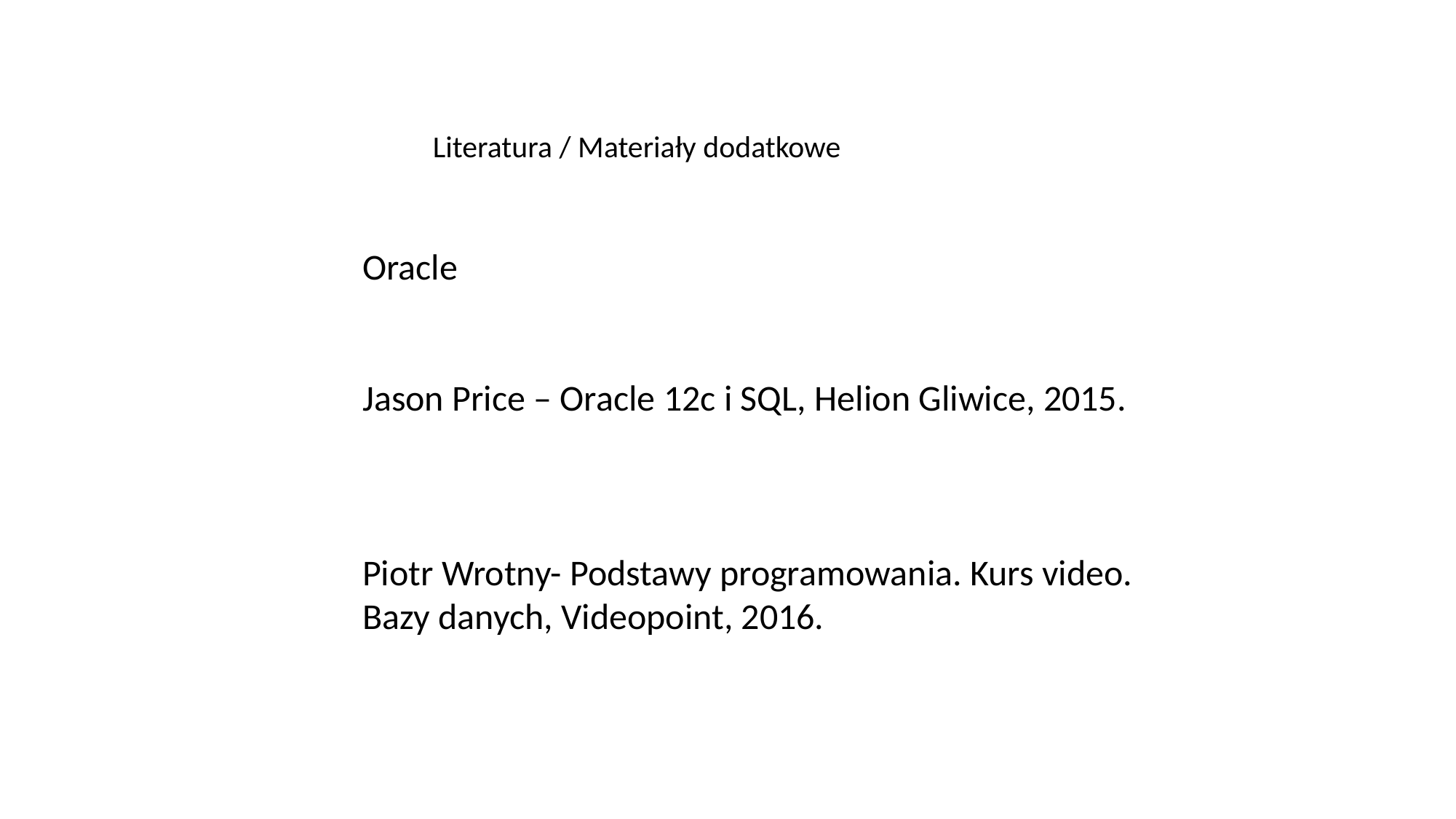

Literatura / Materiały dodatkowe
Oracle

Jason Price – Oracle 12c i SQL, Helion Gliwice, 2015.

Piotr Wrotny- Podstawy programowania. Kurs video.
Bazy danych, Videopoint, 2016.